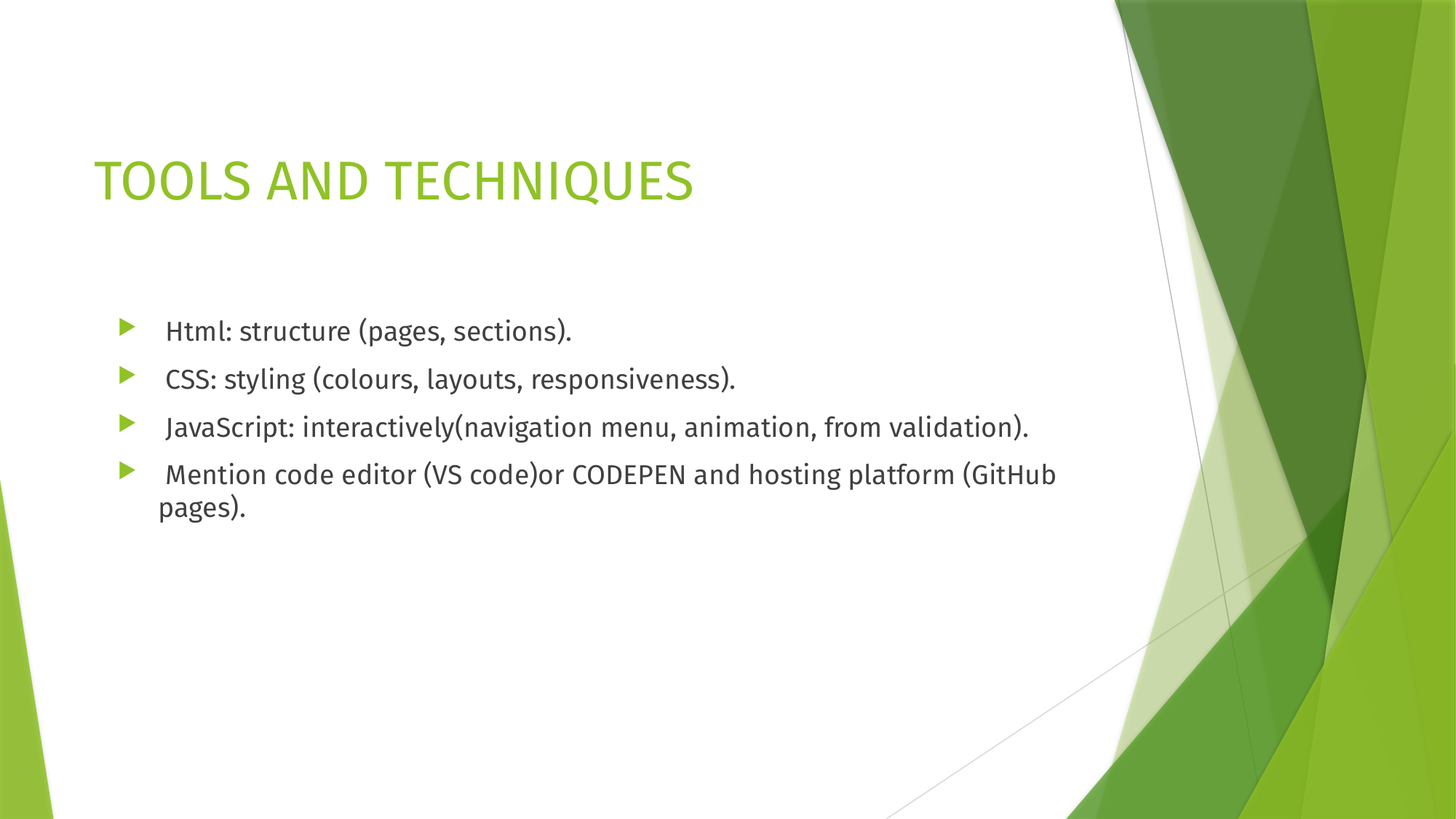

# TOOLS AND TECHNIQUES

 Html: structure (pages, sections).
 CSS: styling (colours, layouts, responsiveness).
 JavaScript: interactively(navigation menu, animation, from validation).
 Mention code editor (VS code)or CODEPEN and hosting platform (GitHub pages).